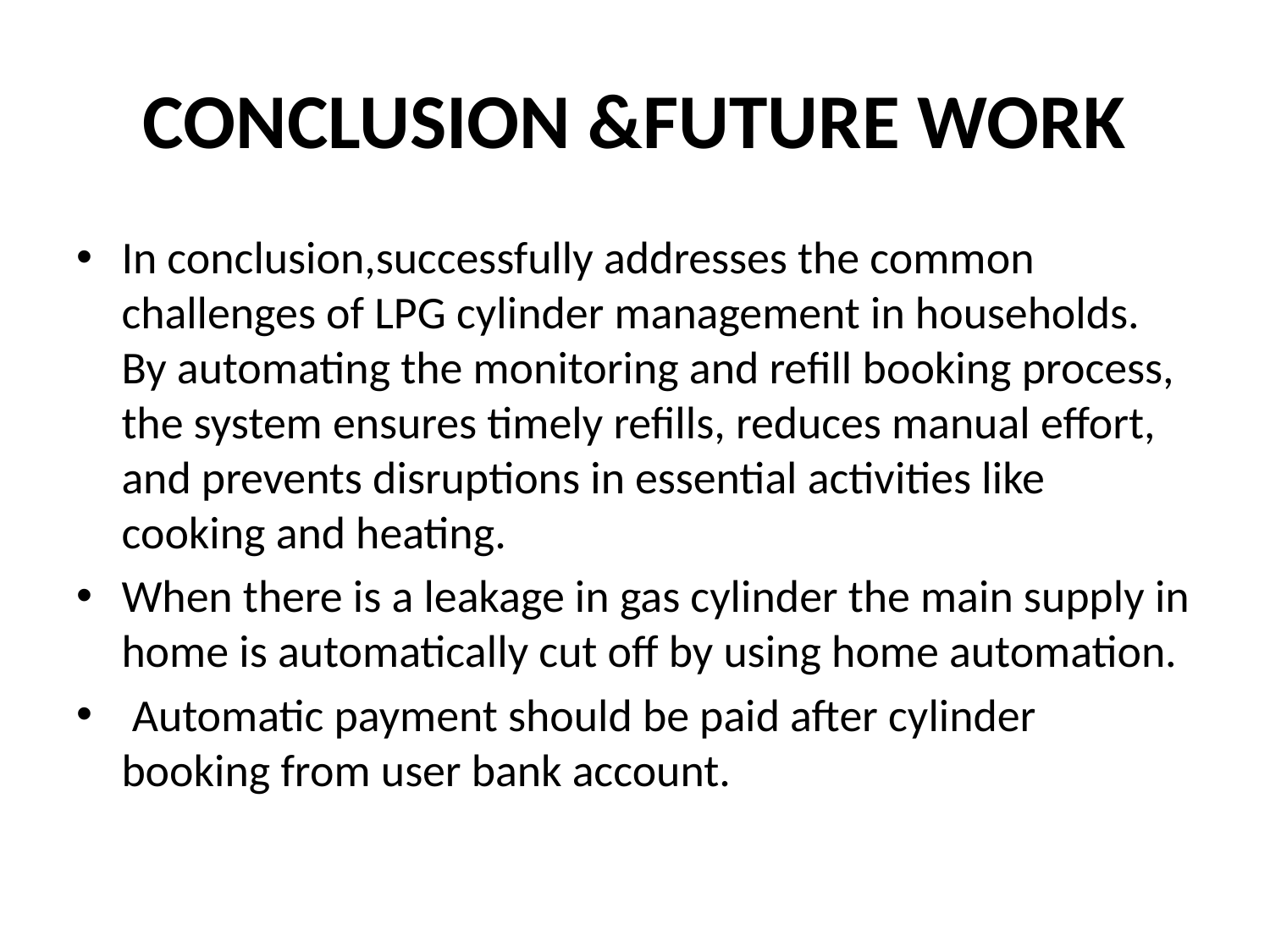

# CONCLUSION &FUTURE WORK
In conclusion,successfully addresses the common challenges of LPG cylinder management in households. By automating the monitoring and refill booking process, the system ensures timely refills, reduces manual effort, and prevents disruptions in essential activities like cooking and heating.
When there is a leakage in gas cylinder the main supply in home is automatically cut off by using home automation.
 Automatic payment should be paid after cylinder booking from user bank account.